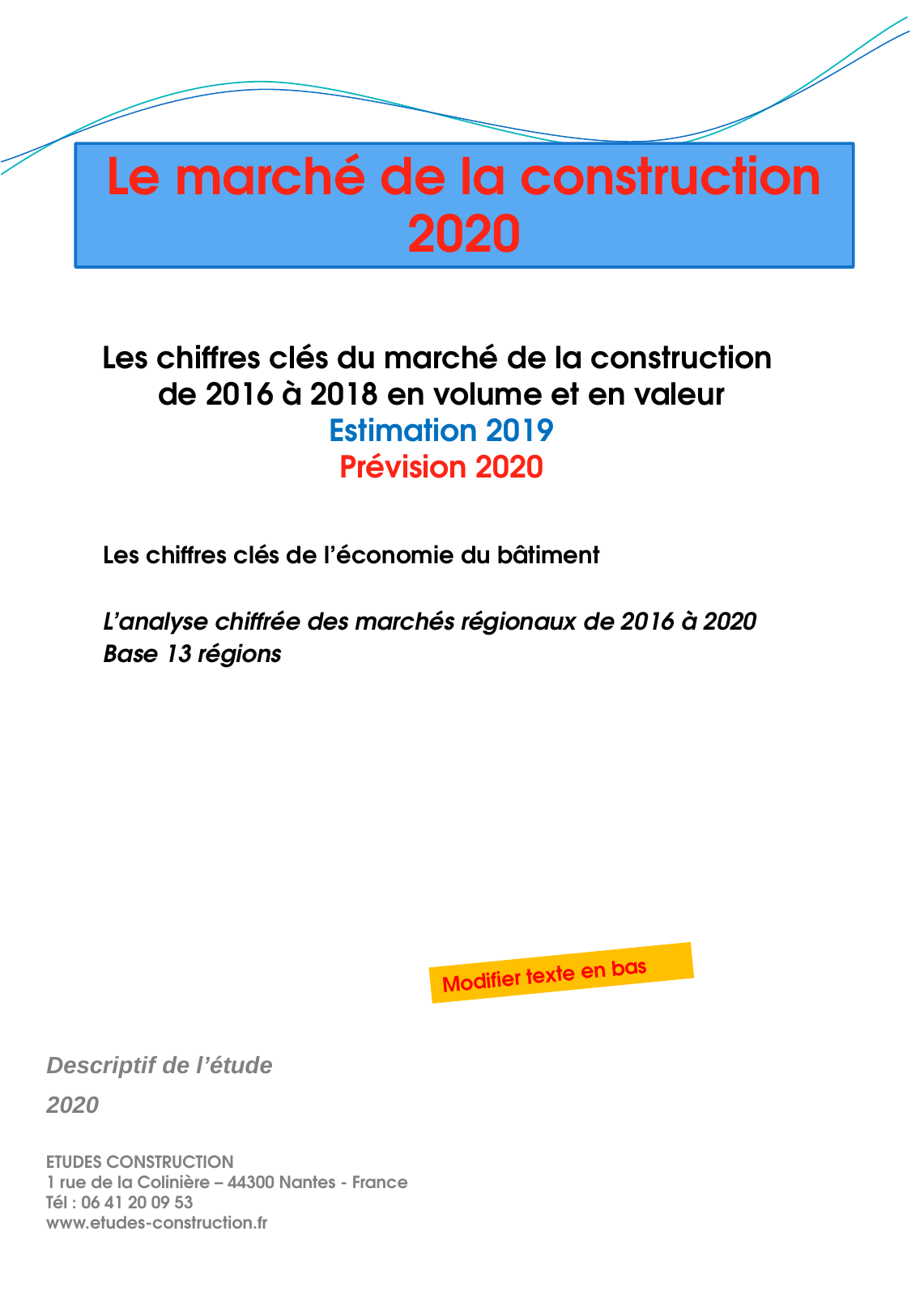

Le marché de la construction 2020
Les chiffres clés du marché de la construction
de 2016 à 2018 en volume et en valeur
Estimation 2019
Prévision 2020

Les chiffres clés de l’économie du bâtiment

L’analyse chiffrée des marchés régionaux de 2016 à 2020
Base 13 régions

Modifier texte en bas
Descriptif de l’étude
2020
ETUDES CONSTRUCTION
1 rue de la Colinière – 44300 Nantes - France 
Tél : 06 41 20 09 53
www.etudes-construction.fr